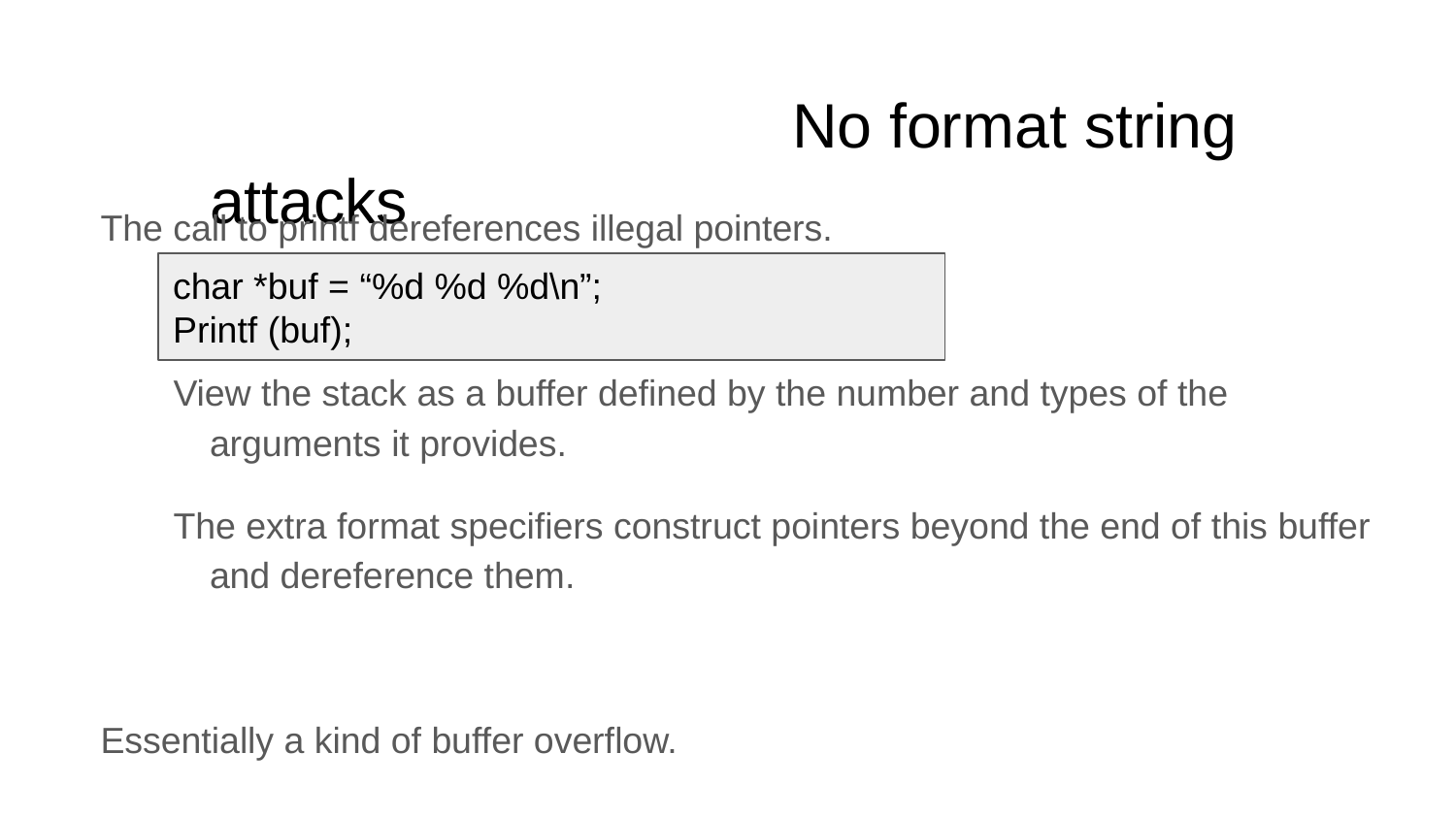

# No format string attacks
The call to printf dereferences illegal pointers.

View the stack as a buffer defined by the number and types of the arguments it provides.
The extra format specifiers construct pointers beyond the end of this buffer and dereference them.

Essentially a kind of buffer overflow.
char *buf = “%d %d %d\n”;
Printf (buf);